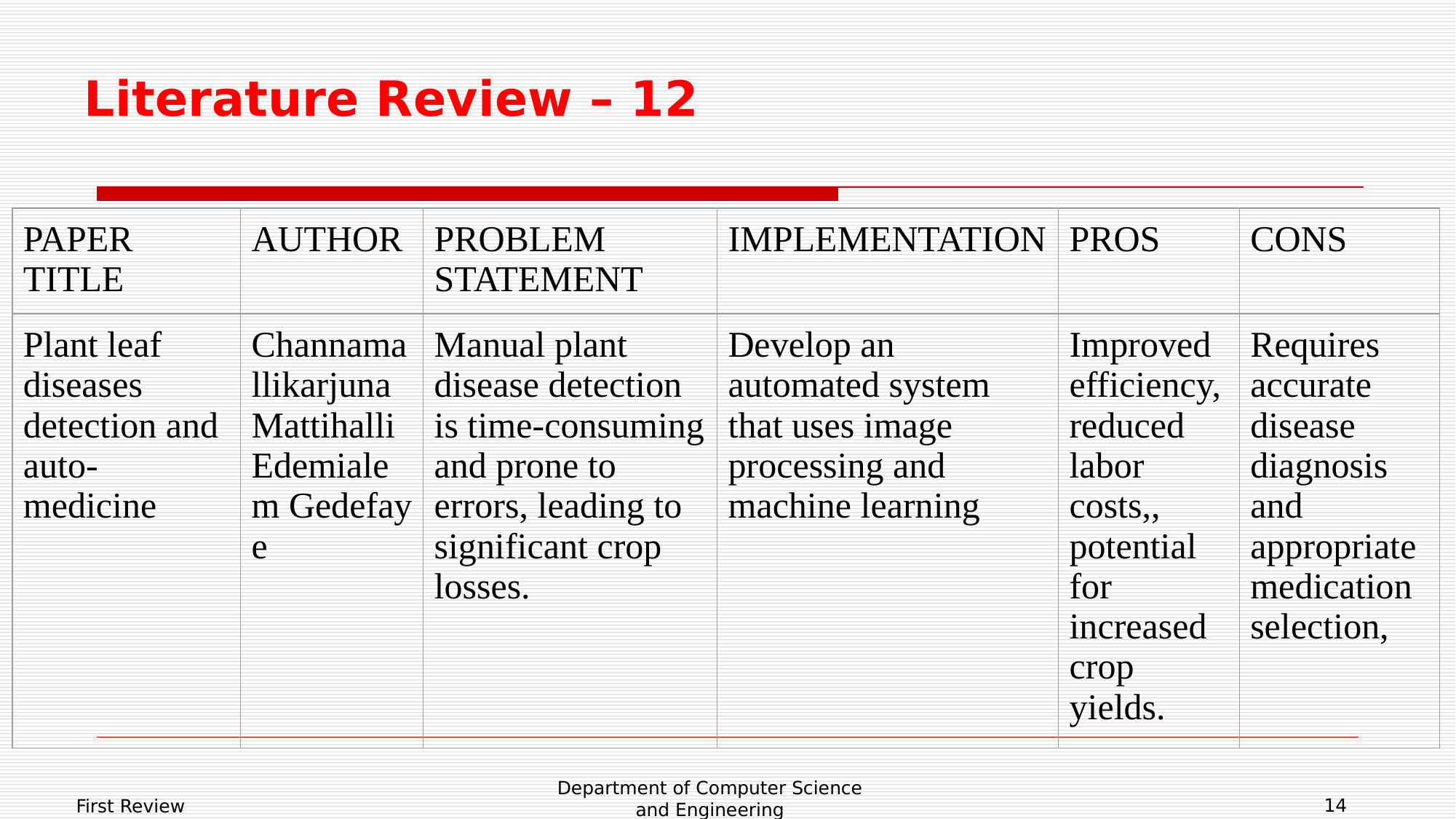

# Literature Review – 12
| PAPER TITLE | AUTHOR | PROBLEM STATEMENT | IMPLEMENTATION | PROS | CONS |
| --- | --- | --- | --- | --- | --- |
| Plant leaf diseases detection and auto-medicine | Channamallikarjuna Mattihalli Edemialem Gedefaye | Manual plant disease detection is time-consuming and prone to errors, leading to significant crop losses. | Develop an automated system that uses image processing and machine learning | Improved efficiency, reduced labor costs,, potential for increased crop yields. | Requires accurate disease diagnosis and appropriate medication selection, |
Department of Computer Science and Engineering
First Review
14